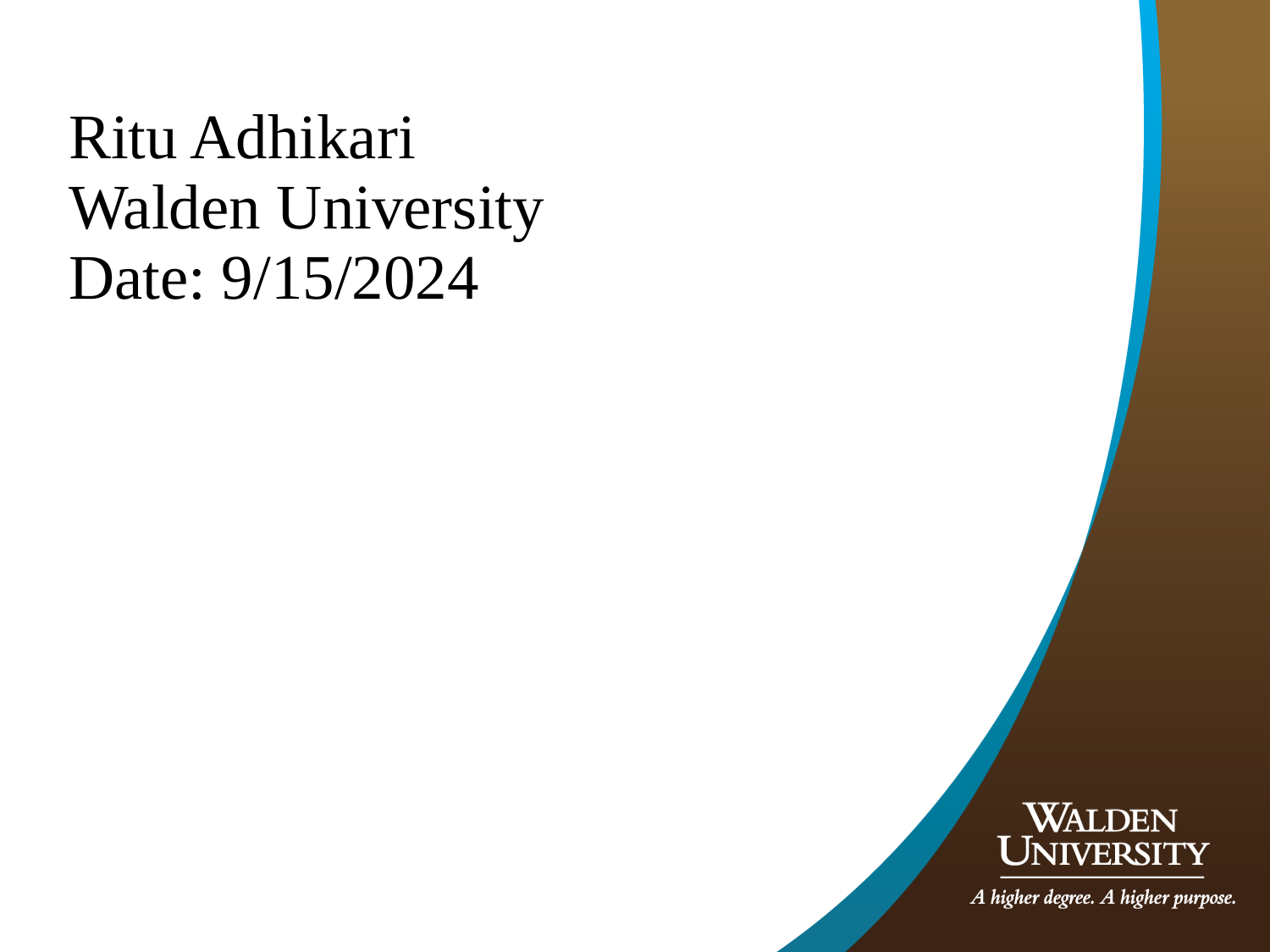

# Ritu Adhikari Walden University Date: 9/15/2024